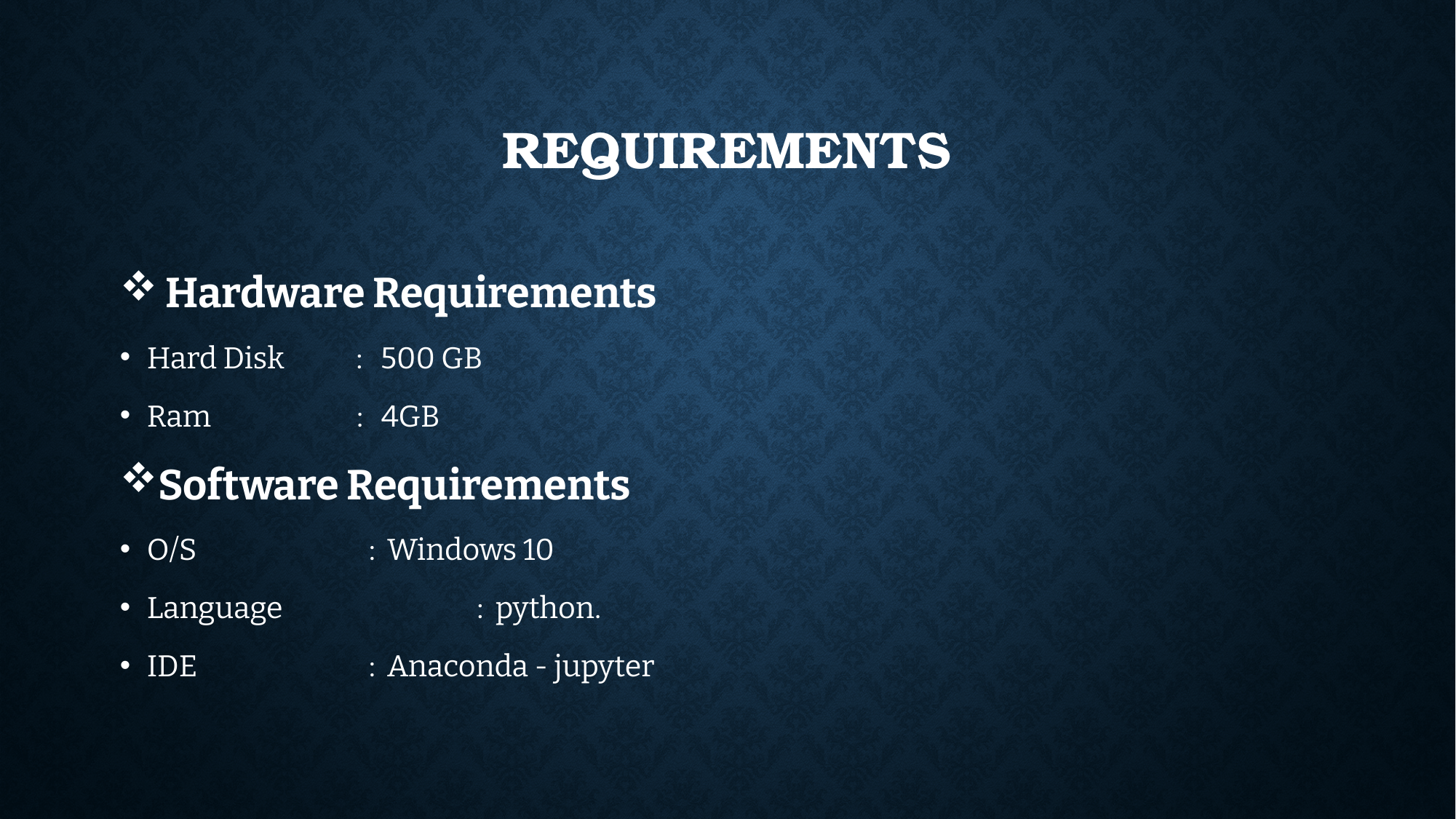

# REQUIREMENTS
 Hardware Requirements
Hard Disk            :   500 GB
Ram	                 :   4GB
Software Requirements
O/S                  	 :  Windows 10
Language	      	 :  python.
IDE                   	 :  Anaconda - jupyter